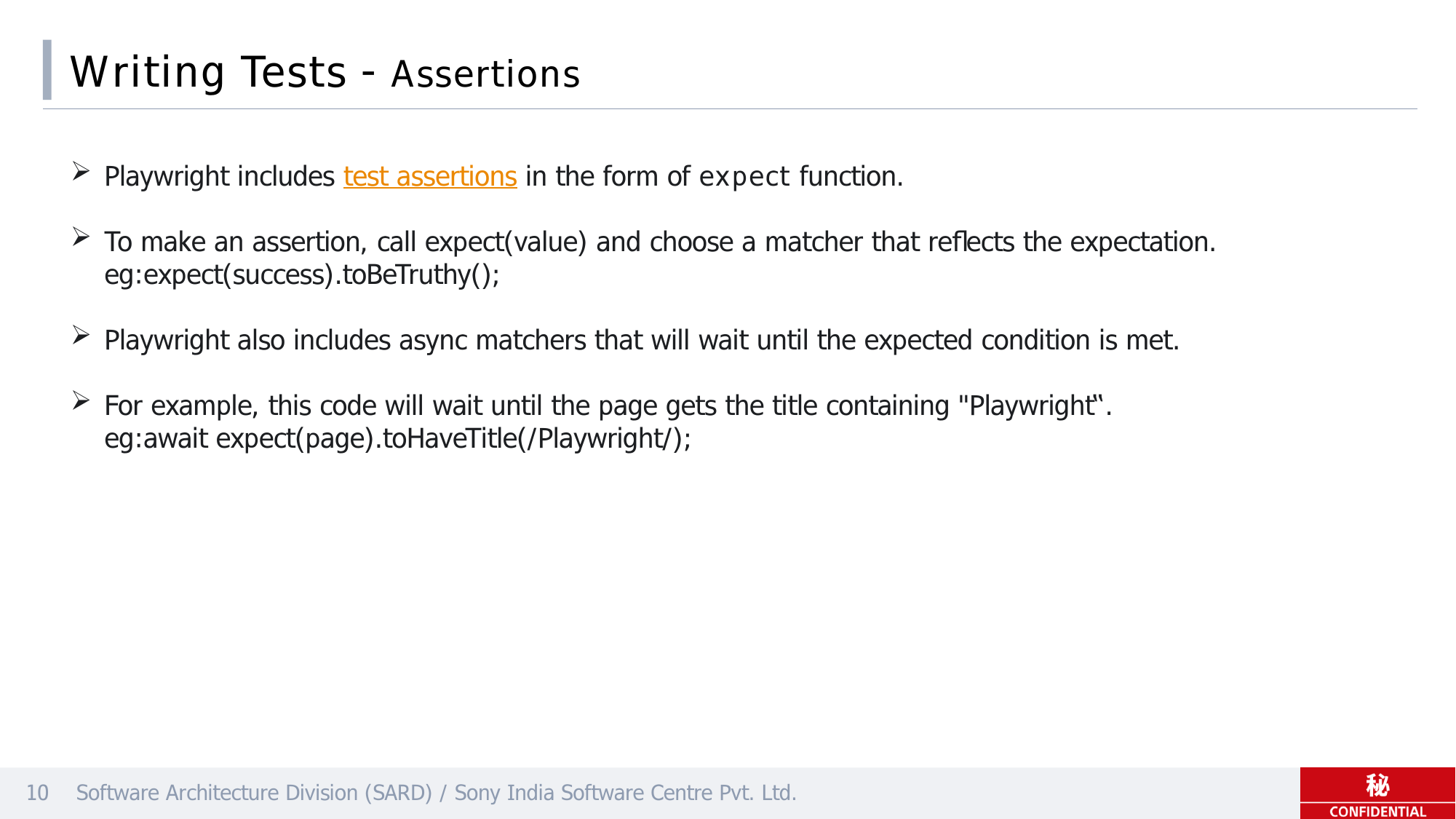

# Writing Tests - Assertions

Playwright includes test assertions in the form of expect function.

To make an assertion, call expect(value) and choose a matcher that reflects the expectation.
    eg:expect(success).toBeTruthy();

Playwright also includes async matchers that will wait until the expected condition is met.

For example, this code will wait until the page gets the title containing "Playwright“.
    eg:await expect(page).toHaveTitle(/Playwright/);